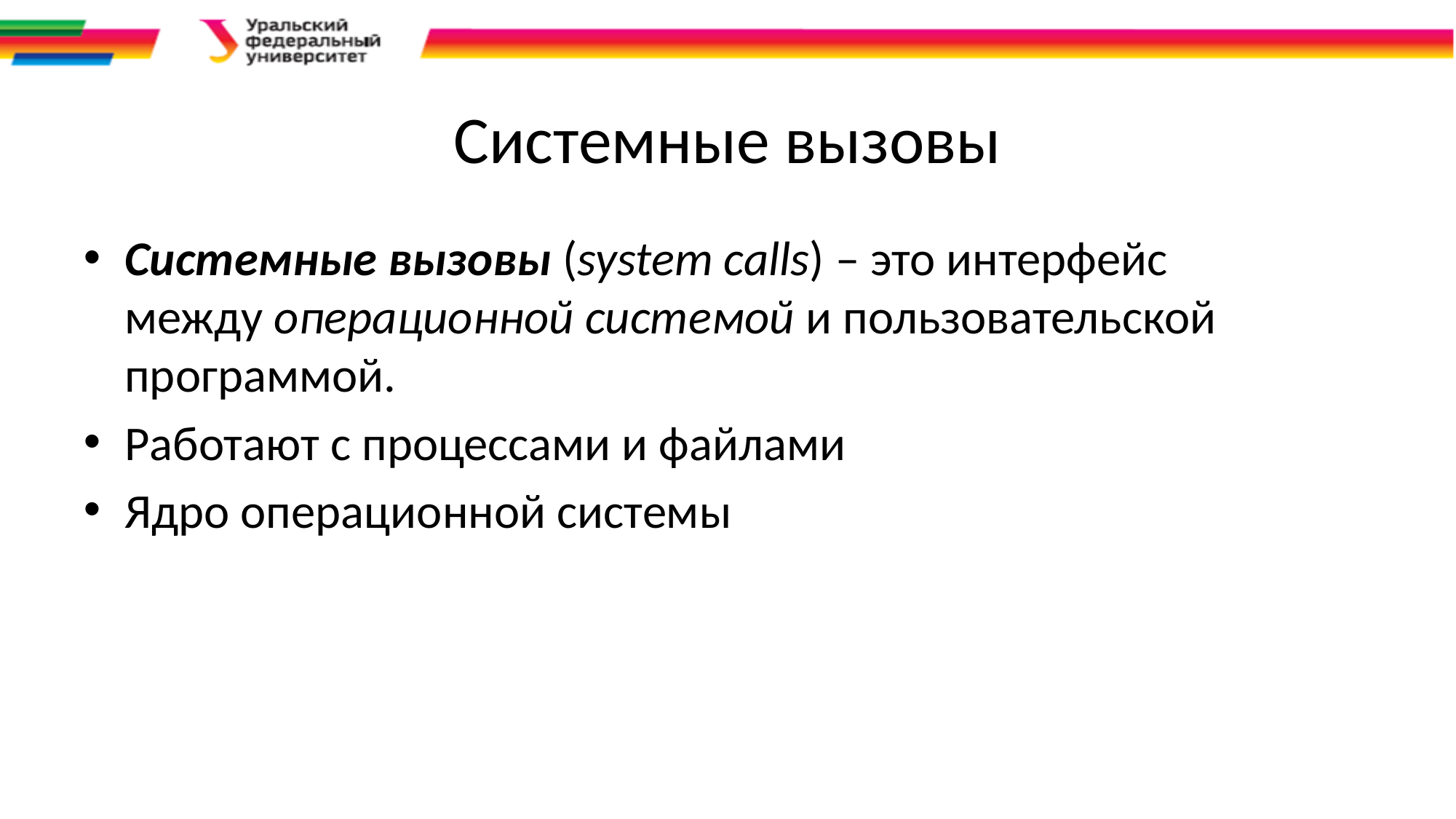

# Системные вызовы
Системные вызовы (system calls) – это интерфейс между операционной системой и пользовательской программой.
Работают с процессами и файлами
Ядро операционной системы